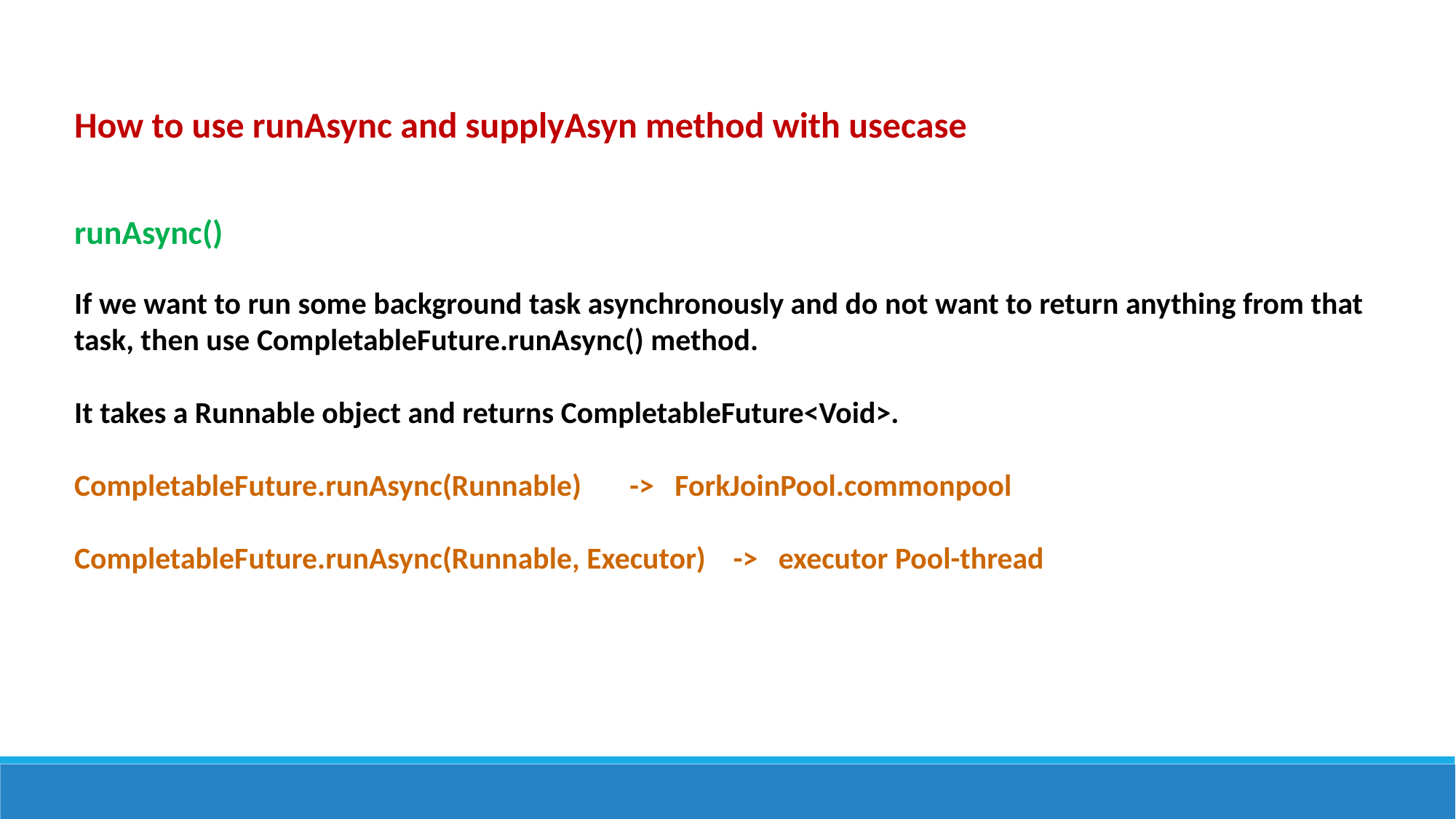

How to use runAsync and supplyAsyn method with usecase

runAsync()

If we want to run some background task asynchronously and do not want to return anything from that task, then use CompletableFuture.runAsync() method.

It takes a Runnable object and returns CompletableFuture<Void>.

CompletableFuture.runAsync(Runnable)       ->   ForkJoinPool.commonpool

CompletableFuture.runAsync(Runnable, Executor)    ->   executor Pool-thread